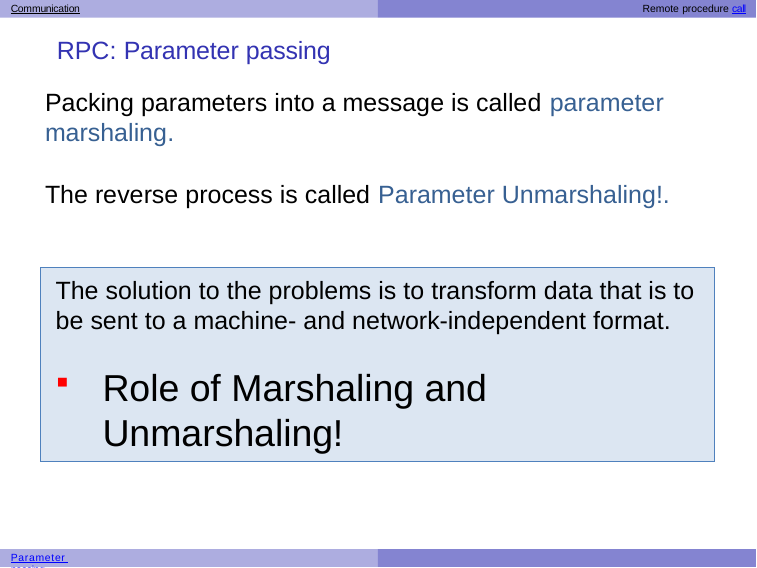

Communication	Remote procedure call
# RPC: Parameter passing
Packing parameters into a message is called parameter marshaling.
The reverse process is called Parameter Unmarshaling!.
The solution to the problems is to transform data that is to be sent to a machine- and network-independent format.

Role of Marshaling and Unmarshaling!

Parameter passing